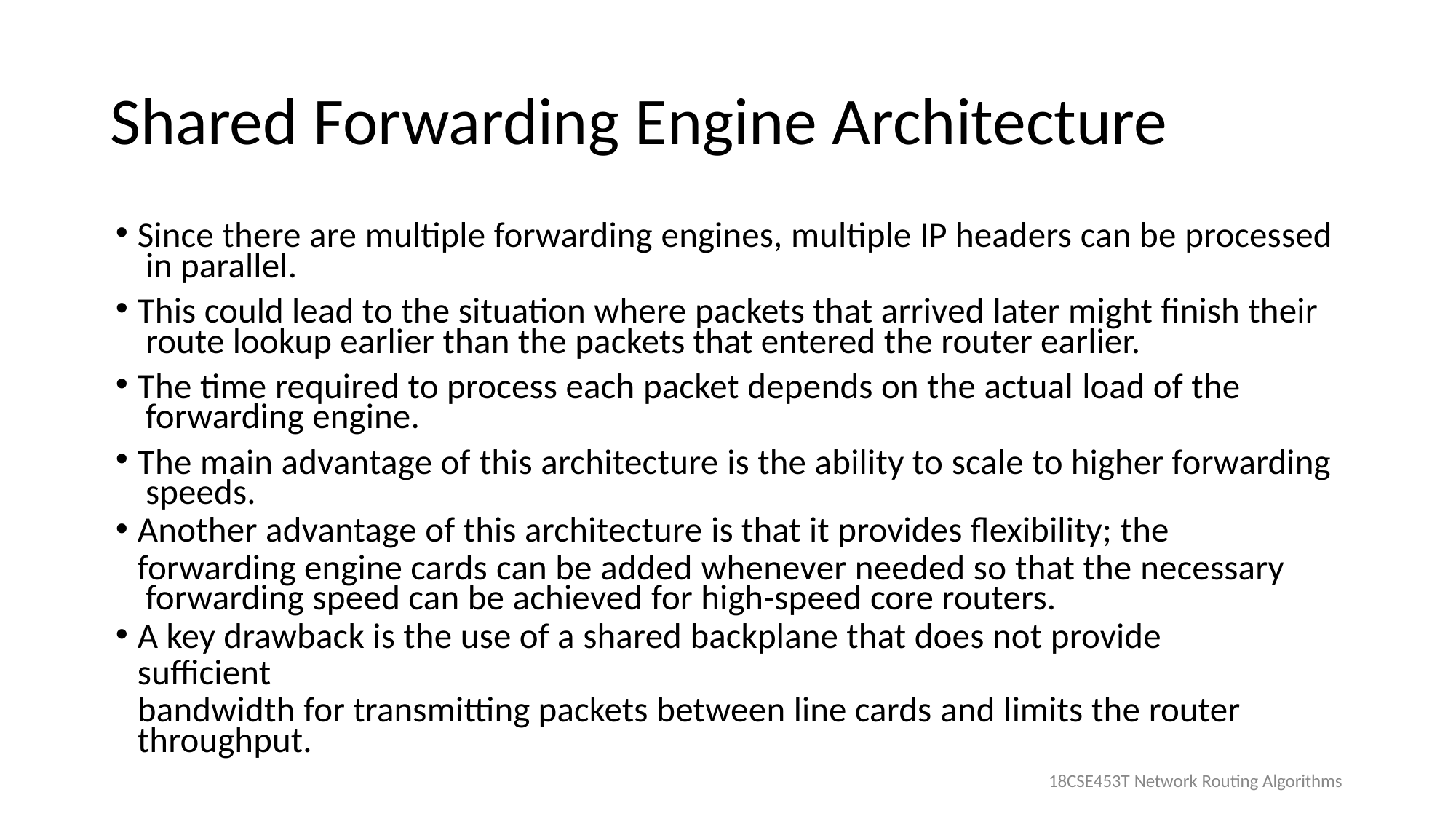

# Shared Forwarding Engine Architecture
Since there are multiple forwarding engines, multiple IP headers can be processed  in parallel.
This could lead to the situation where packets that arrived later might finish their  route lookup earlier than the packets that entered the router earlier.
The time required to process each packet depends on the actual load of the  forwarding engine.
The main advantage of this architecture is the ability to scale to higher forwarding  speeds.
Another advantage of this architecture is that it provides flexibility; the
forwarding engine cards can be added whenever needed so that the necessary  forwarding speed can be achieved for high-speed core routers.
A key drawback is the use of a shared backplane that does not provide sufficient
bandwidth for transmitting packets between line cards and limits the router  throughput.
18CSE453T Network Routing Algorithms